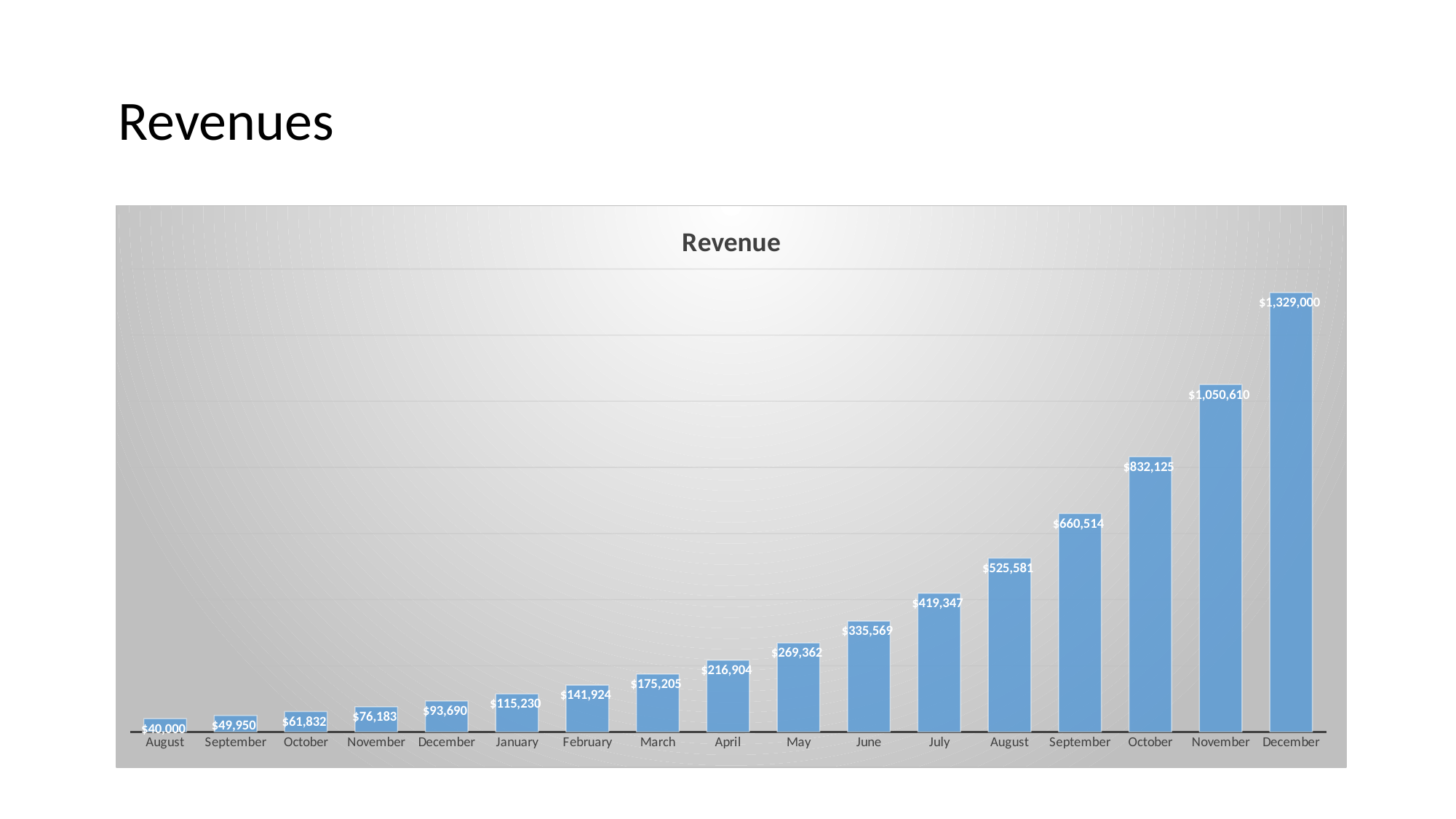

# Revenues

### Chart:

| Category | Revenue |
|---|---|
| August | 40000.0 |
| September | 49950.0 |
| October | 61832.100000000006 |
| November | 76183.4238 |
| December | 93690.4156164 |
| January | 115230.3511577592 |
| February | 141924.38877961625 |
| March | 175205.36886034958 |
| April | 216904.46140352674 |
| May | 269361.9016737072 |
| June | 335568.5103389977 |
| July | 419346.55621323903 |
| August | 525580.8988405194 |
| September | 660514.3887181839 |
| October | 832125.388781839 |
| November | 1050610.24686319 |
| December | 1328999.8954911572 |